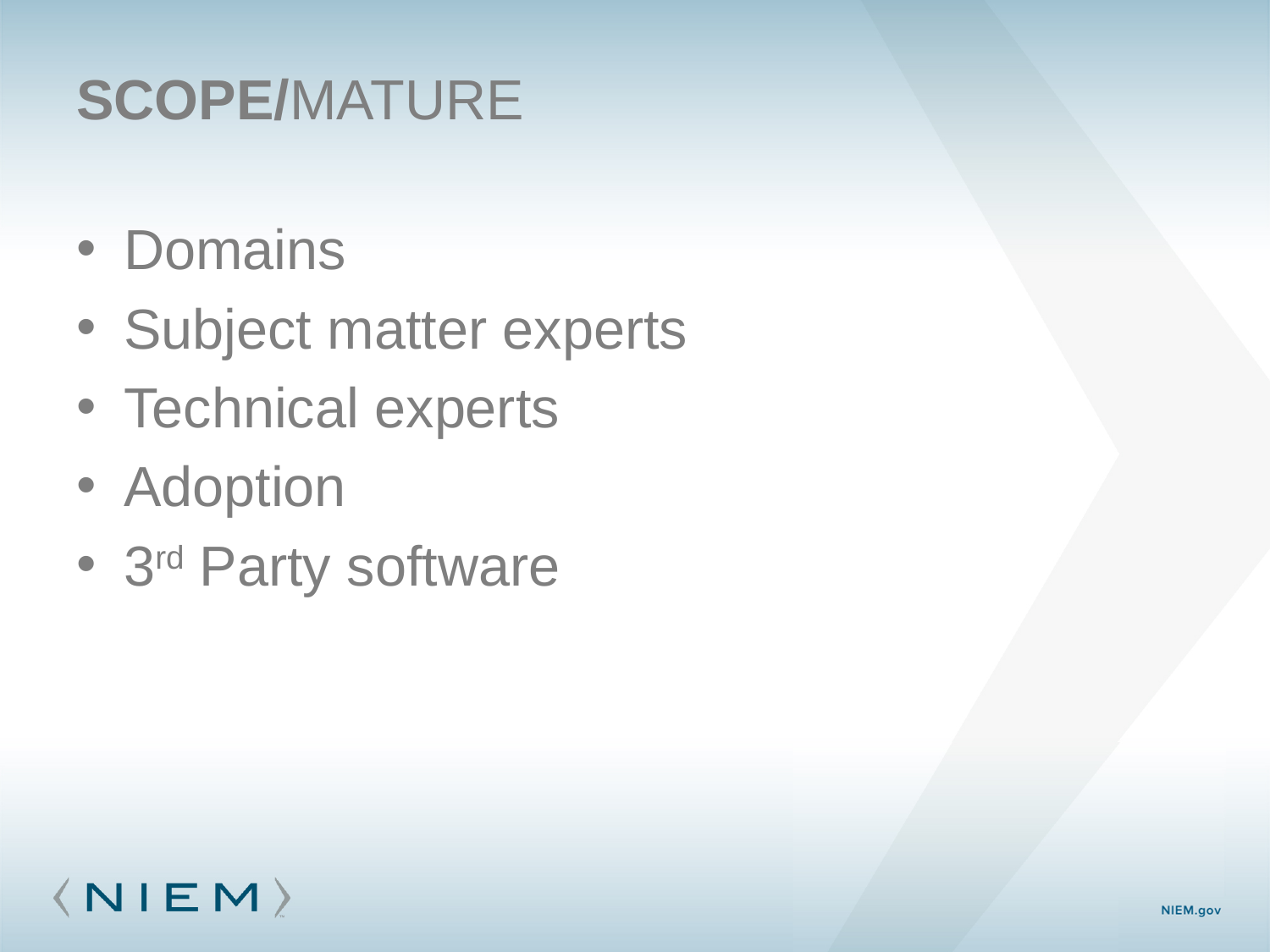

# Scope/mature
Domains
Subject matter experts
Technical experts
Adoption
3rd Party software